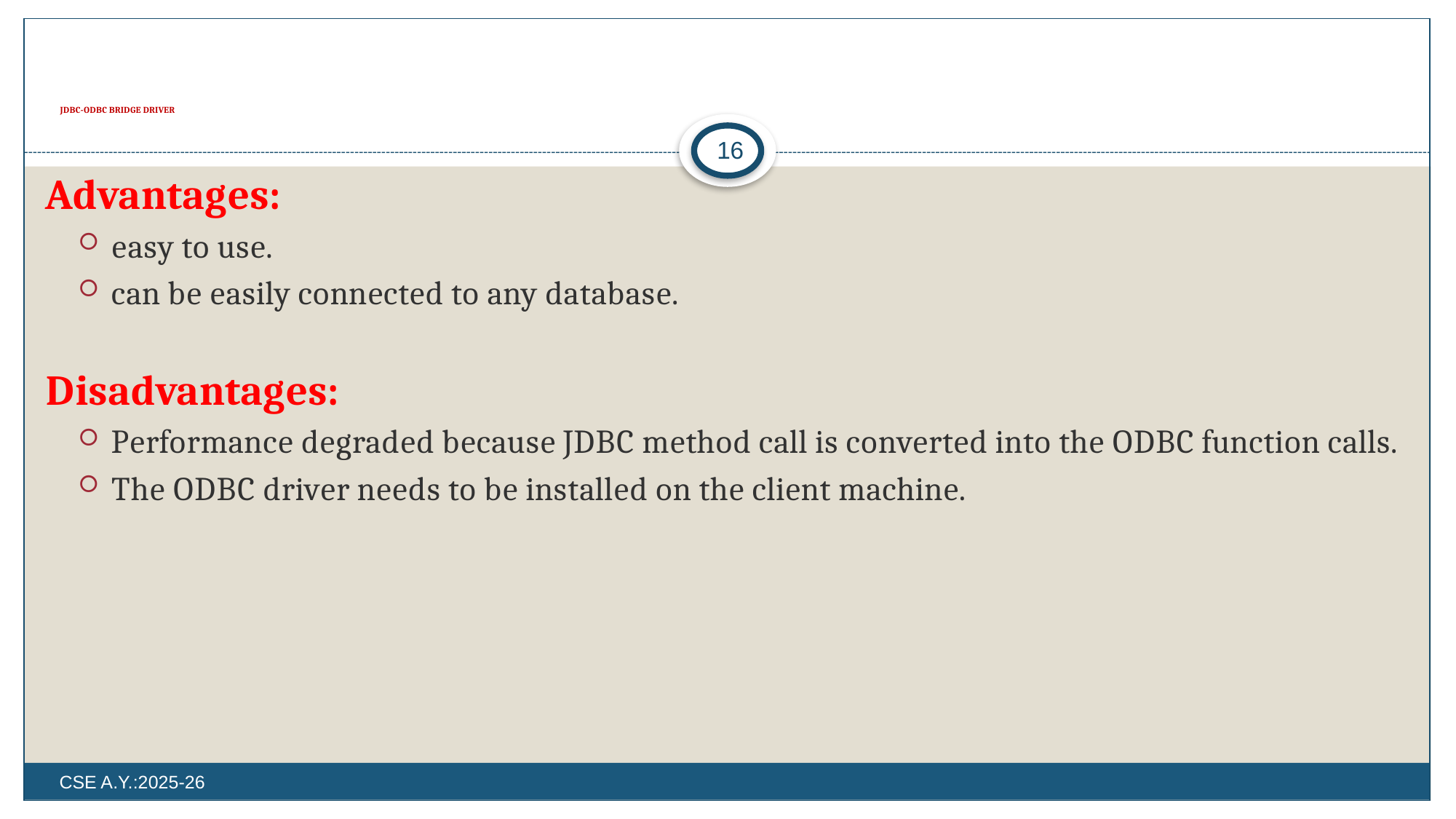

# JDBC-ODBC BRIDGE DRIVER
16
Advantages:
easy to use.
can be easily connected to any database.

Disadvantages:
Performance degraded because JDBC method call is converted into the ODBC function calls.
The ODBC driver needs to be installed on the client machine.

CSE A.Y.:2025-26